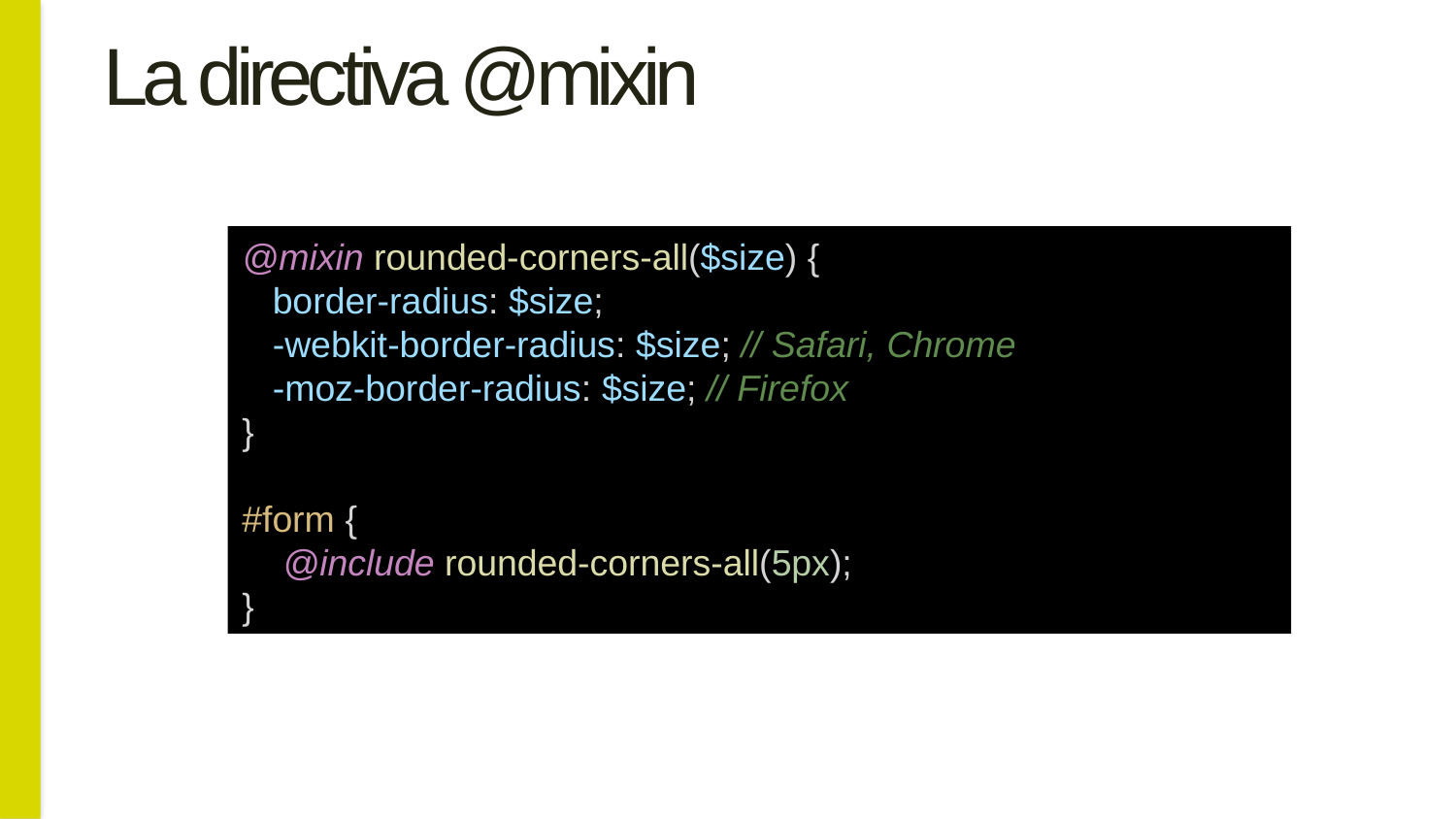

# La directiva @mixin
@mixin rounded-corners-all($size) {
   border-radius: $size;
   -webkit-border-radius: $size; // Safari, Chrome
   -moz-border-radius: $size; // Firefox
}
#form {
    @include rounded-corners-all(5px);
}